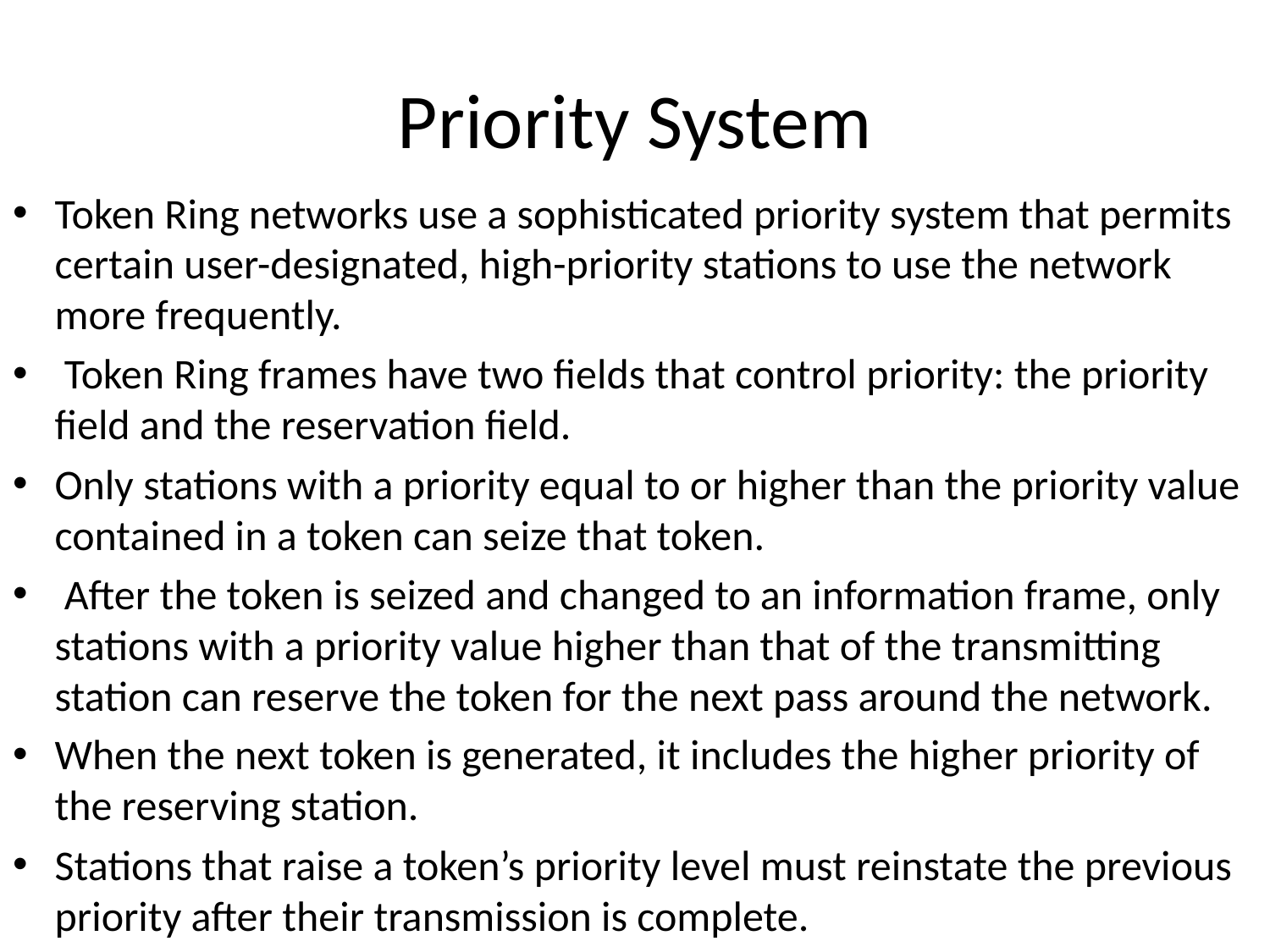

# Priority System
Token Ring networks use a sophisticated priority system that permits certain user-designated, high-priority stations to use the network more frequently.
 Token Ring frames have two fields that control priority: the priority field and the reservation field.
Only stations with a priority equal to or higher than the priority value contained in a token can seize that token.
 After the token is seized and changed to an information frame, only stations with a priority value higher than that of the transmitting station can reserve the token for the next pass around the network.
When the next token is generated, it includes the higher priority of the reserving station.
Stations that raise a token’s priority level must reinstate the previous priority after their transmission is complete.